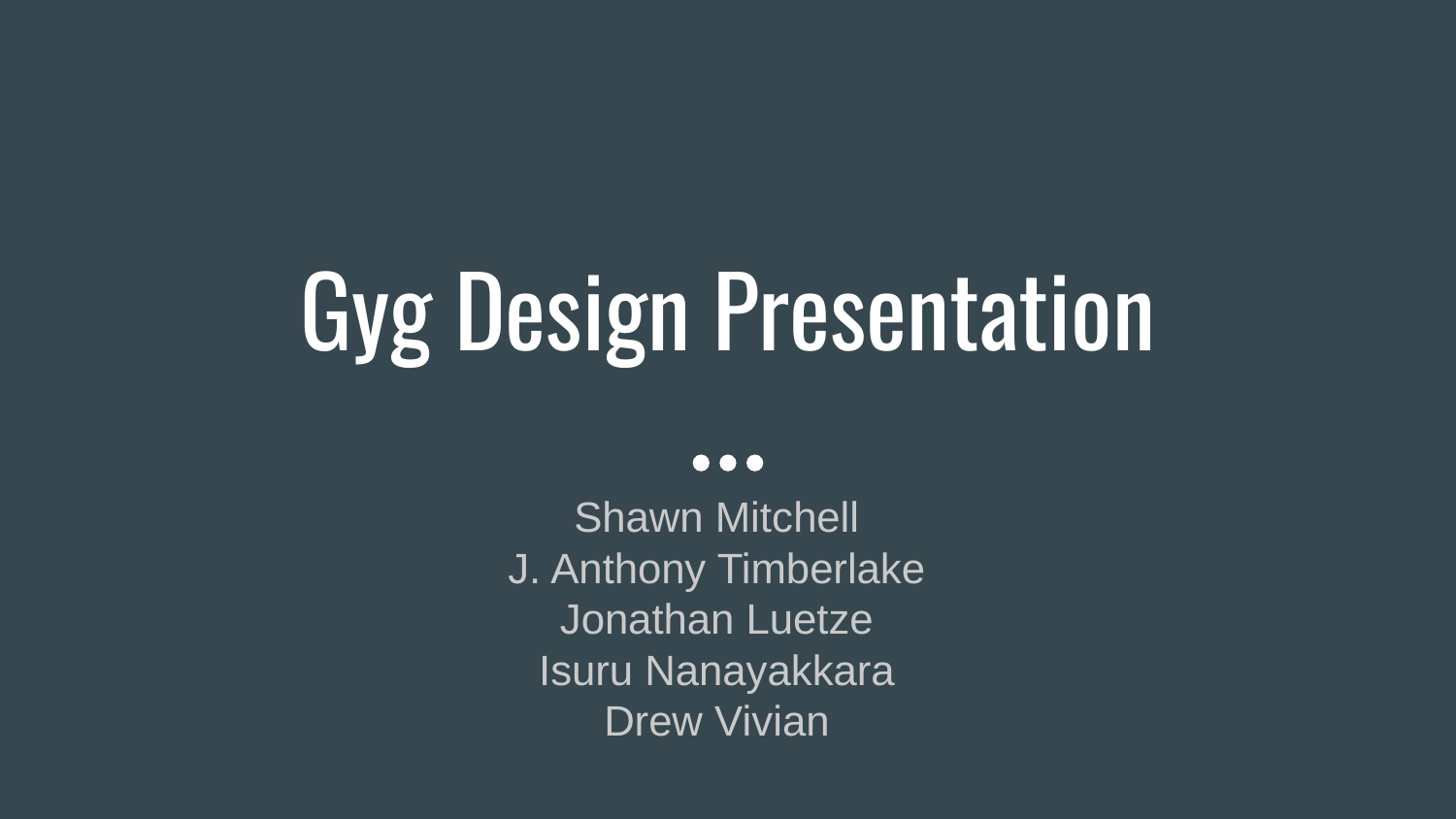

# Gyg Design Presentation
Shawn Mitchell
J. Anthony Timberlake
Jonathan Luetze
Isuru Nanayakkara
Drew Vivian